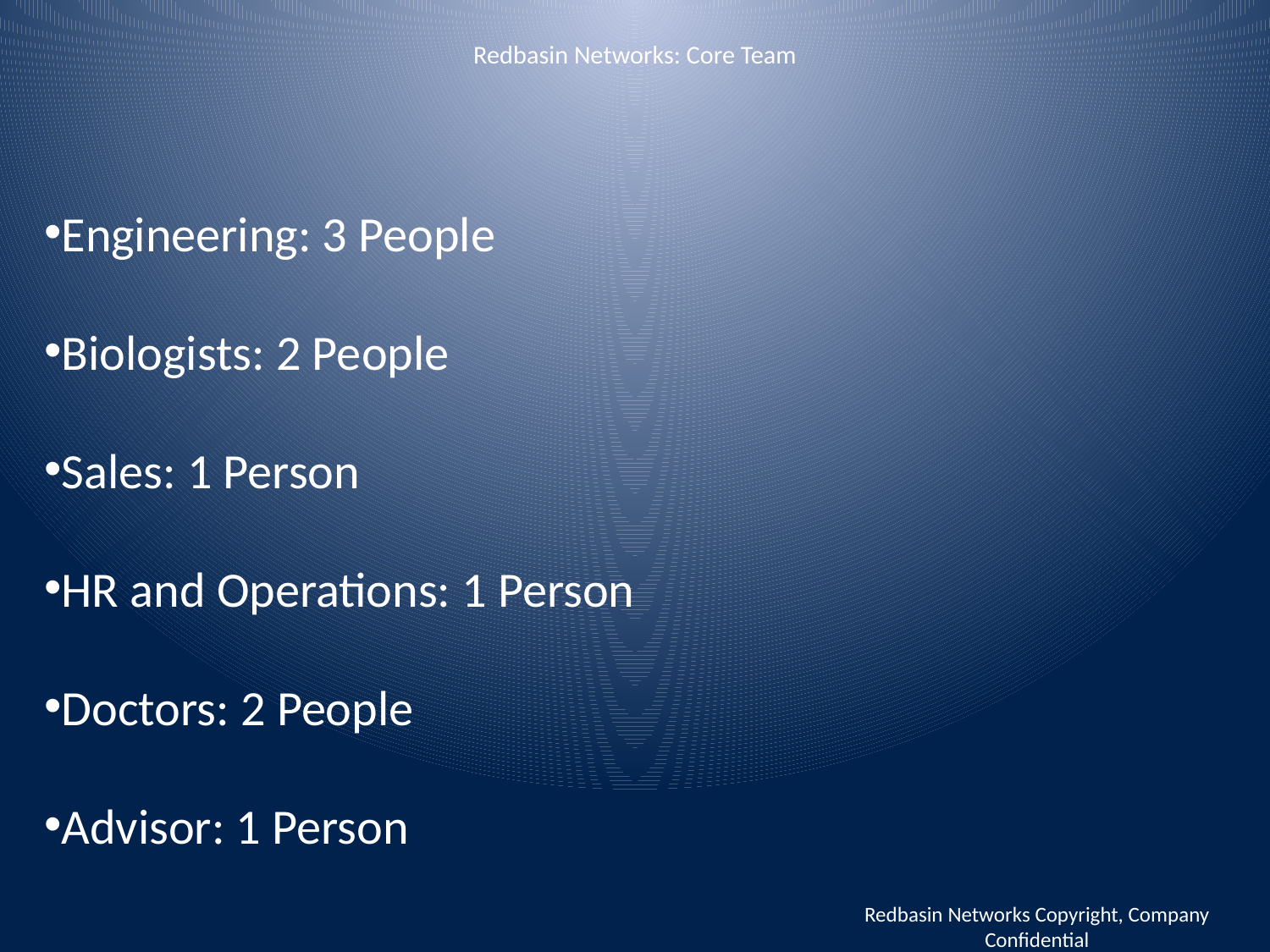

# Redbasin Networks: Core Team
Engineering: 3 People

Biologists: 2 People

Sales: 1 Person

HR and Operations: 1 Person

Doctors: 2 People

Advisor: 1 Person

Redbasin Networks Copyright, Company Confidential